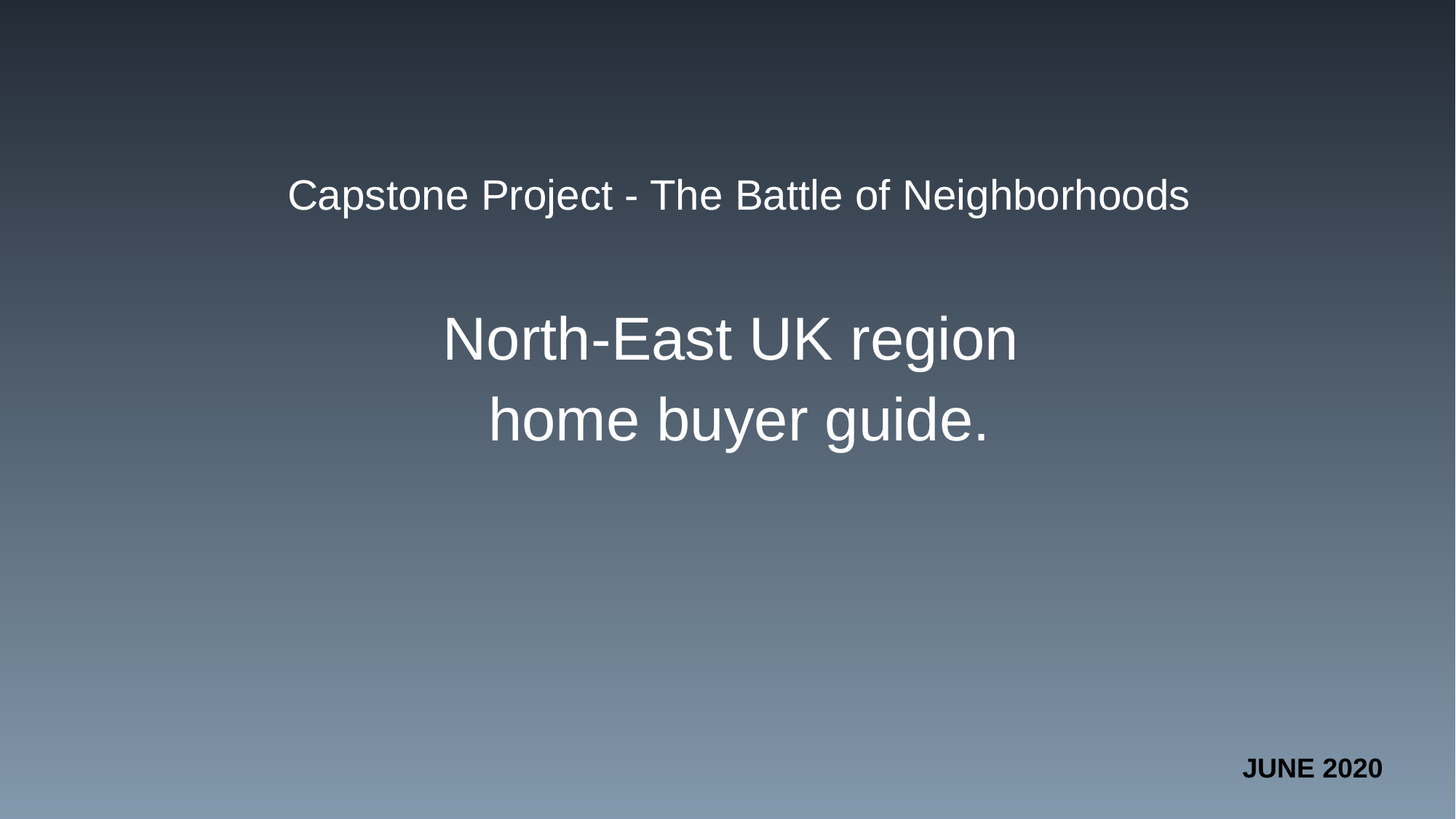

# Capstone Project - The Battle of Neighborhoods
North-East UK region
home buyer guide.
JUNE 2020